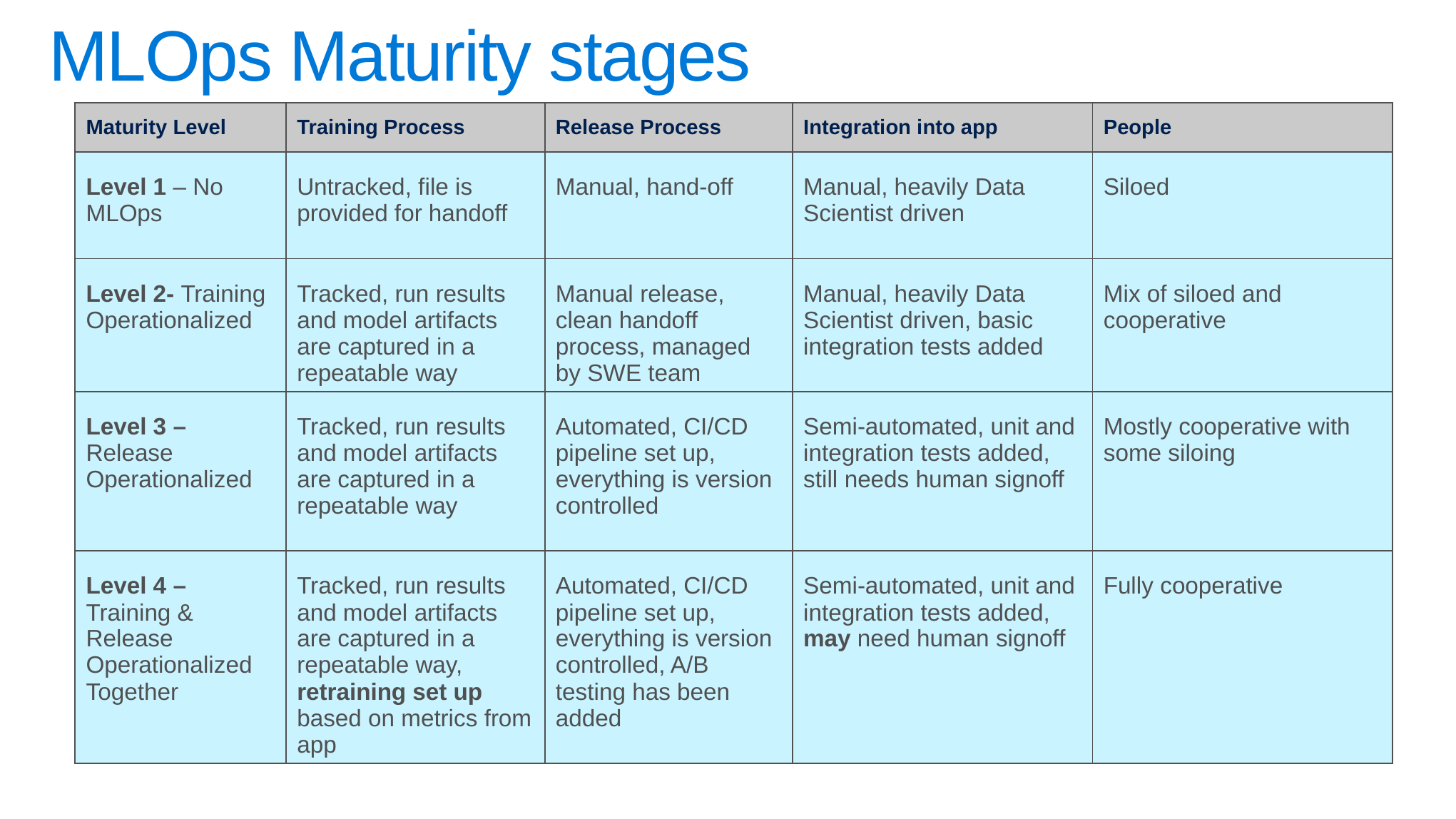

# MLOps Maturity stages
| Maturity Level | Training Process | Release Process | Integration into app | People |
| --- | --- | --- | --- | --- |
| Level 1 – No MLOps | Untracked, file is provided for handoff | Manual, hand-off | Manual, heavily Data Scientist driven | Siloed |
| Level 2- Training Operationalized | Tracked, run results and model artifacts are captured in a repeatable way | Manual release, clean handoff process, managed by SWE team | Manual, heavily Data Scientist driven, basic integration tests added | Mix of siloed and cooperative |
| Level 3 – Release Operationalized | Tracked, run results and model artifacts are captured in a repeatable way | Automated, CI/CD pipeline set up, everything is version controlled | Semi-automated, unit and integration tests added, still needs human signoff | Mostly cooperative with some siloing |
| Level 4 – Training & Release Operationalized Together | Tracked, run results and model artifacts are captured in a repeatable way, retraining set up based on metrics from app | Automated, CI/CD pipeline set up, everything is version controlled, A/B testing has been added | Semi-automated, unit and integration tests added, may need human signoff | Fully cooperative |